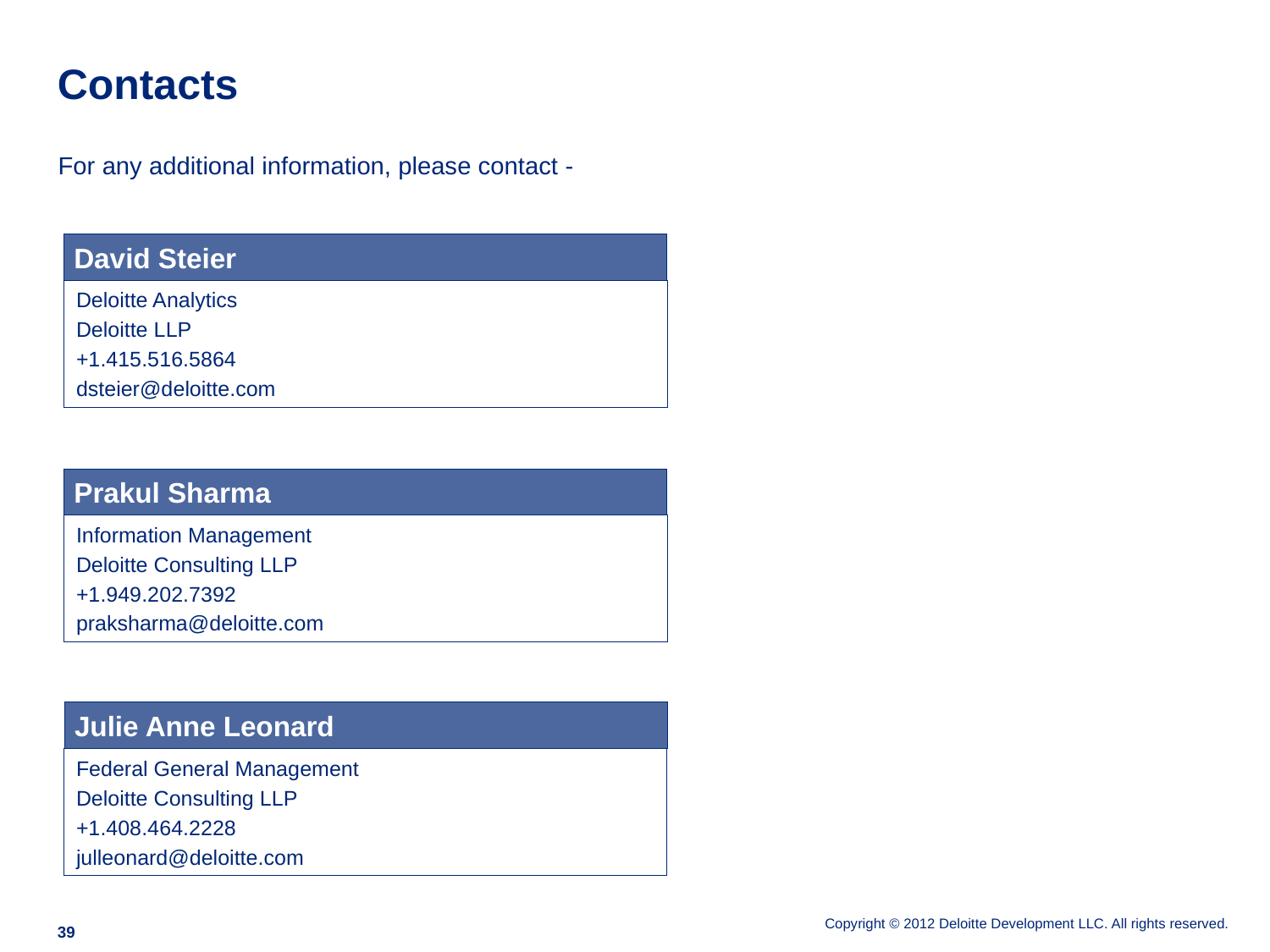

# Contacts
For any additional information, please contact -
David Steier
Deloitte Analytics
Deloitte LLP
+1.415.516.5864
dsteier@deloitte.com
Prakul Sharma
Information Management
Deloitte Consulting LLP
+1.949.202.7392
praksharma@deloitte.com
Julie Anne Leonard
Federal General Management
Deloitte Consulting LLP
+1.408.464.2228
julleonard@deloitte.com